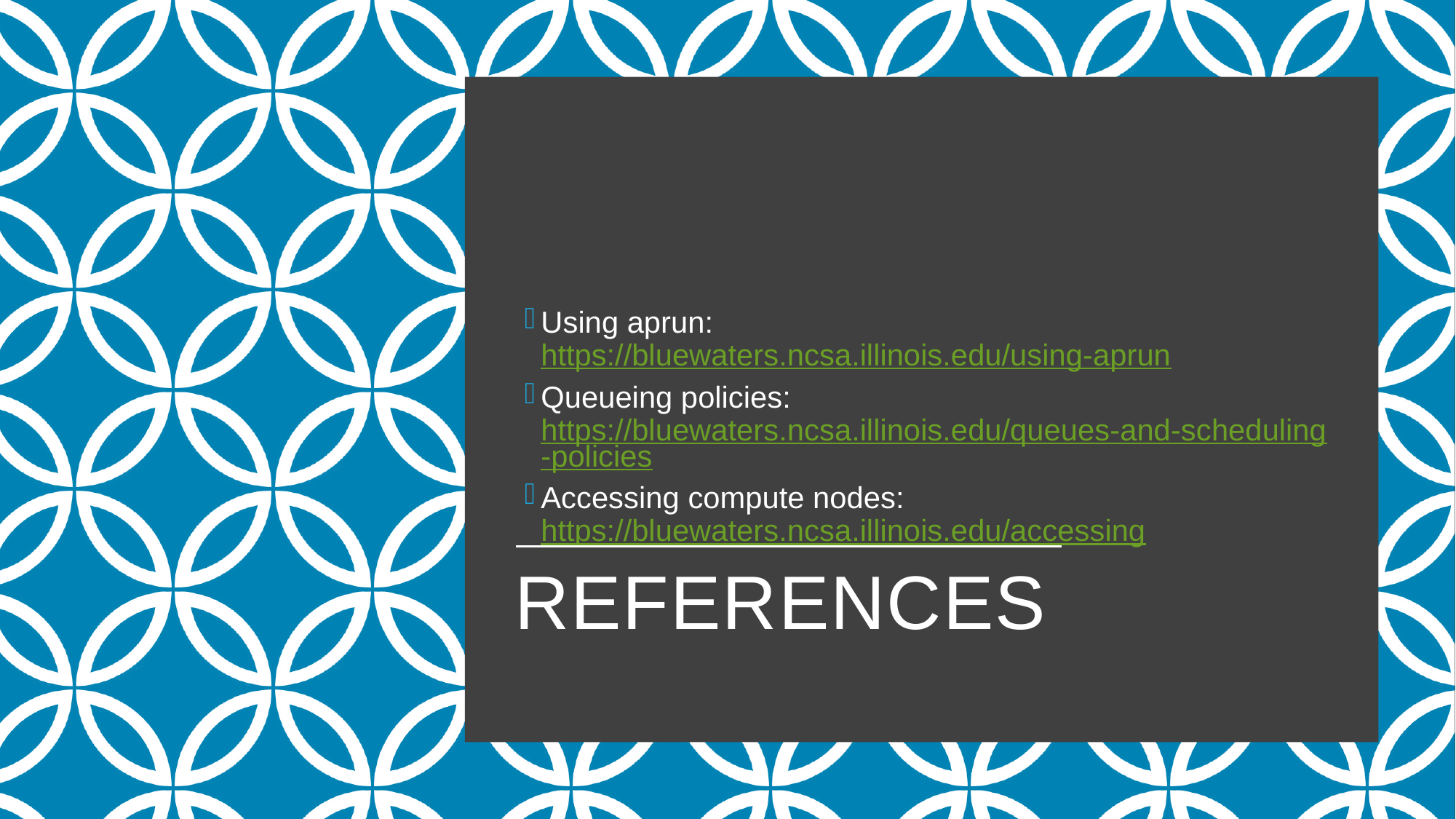

Using aprun: https://bluewaters.ncsa.illinois.edu/using-aprun
Queueing policies: https://bluewaters.ncsa.illinois.edu/queues-and-scheduling-policies
Accessing compute nodes: https://bluewaters.ncsa.illinois.edu/accessing
# references